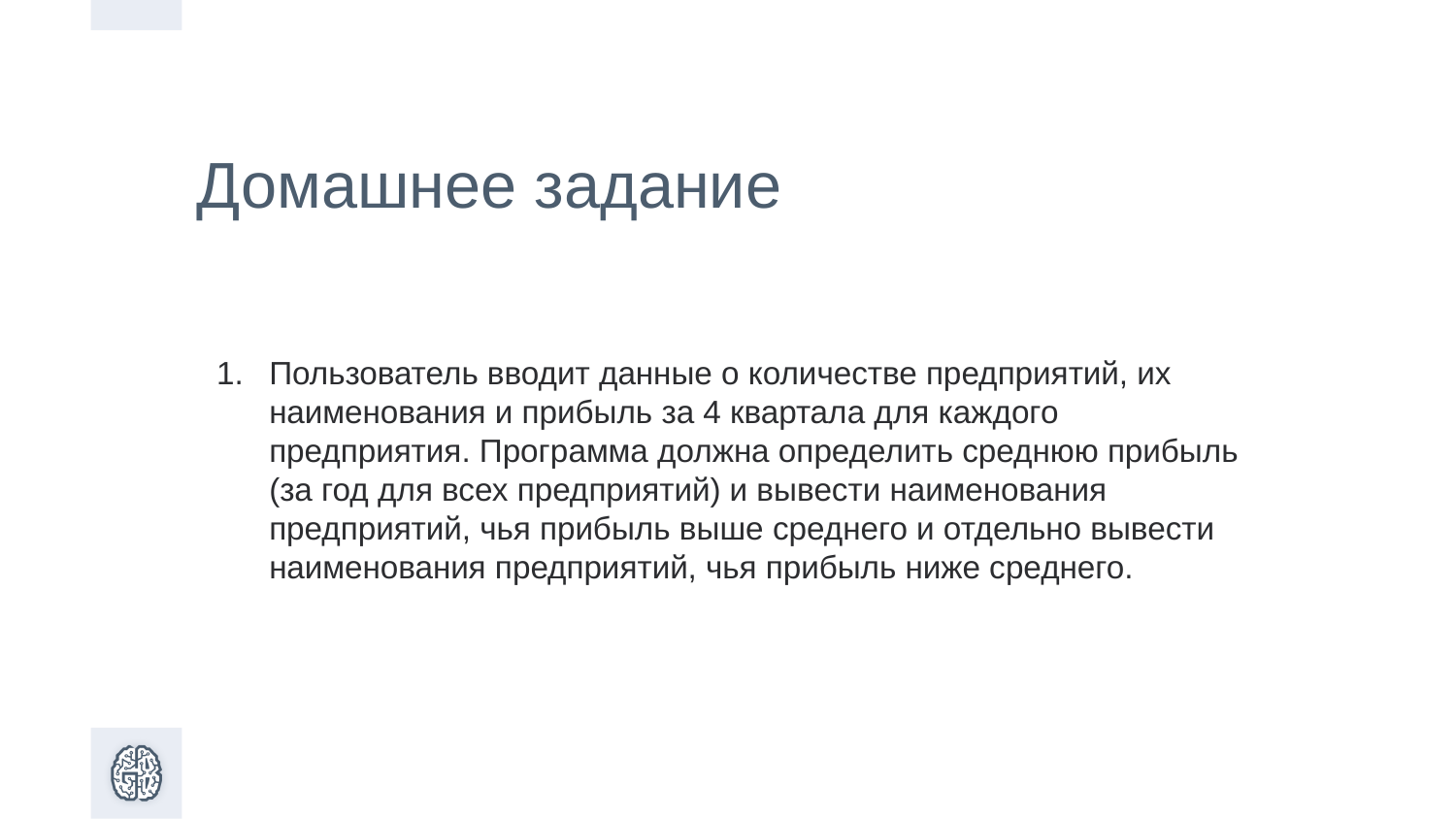

Домашнее задание
Пользователь вводит данные о количестве предприятий, их наименования и прибыль за 4 квартала для каждого предприятия. Программа должна определить среднюю прибыль (за год для всех предприятий) и вывести наименования предприятий, чья прибыль выше среднего и отдельно вывести наименования предприятий, чья прибыль ниже среднего.